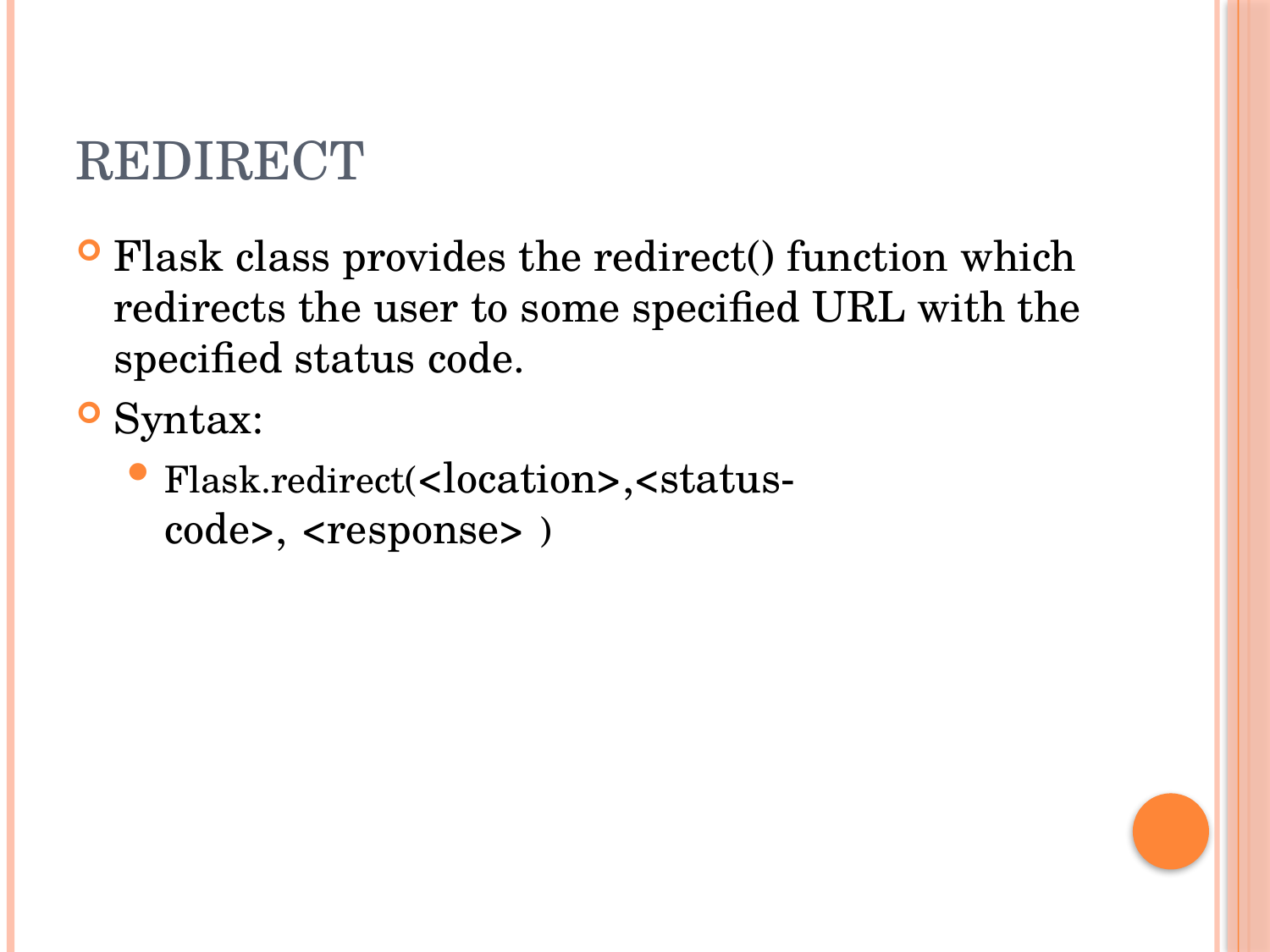

# Redirect
Flask class provides the redirect() function which redirects the user to some specified URL with the specified status code.
Syntax:
Flask.redirect(<location>,<status-code>, <response> )